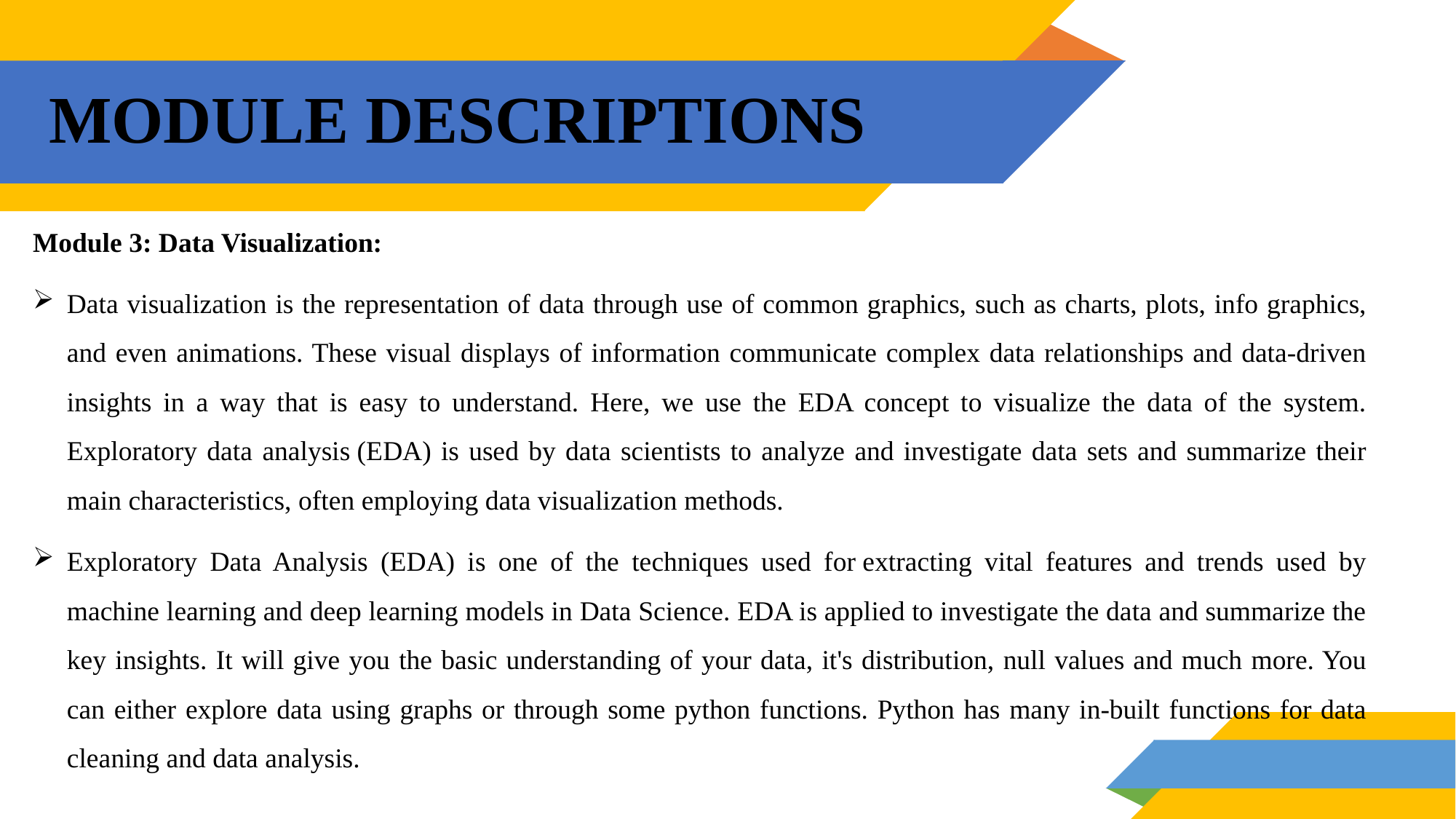

# MODULE DESCRIPTIONS
Module 3: Data Visualization:
Data visualization is the representation of data through use of common graphics, such as charts, plots, info graphics, and even animations. These visual displays of information communicate complex data relationships and data-driven insights in a way that is easy to understand. Here, we use the EDA concept to visualize the data of the system. Exploratory data analysis (EDA) is used by data scientists to analyze and investigate data sets and summarize their main characteristics, often employing data visualization methods.
Exploratory Data Analysis (EDA) is one of the techniques used for extracting vital features and trends used by machine learning and deep learning models in Data Science. EDA is applied to investigate the data and summarize the key insights. It will give you the basic understanding of your data, it's distribution, null values and much more. You can either explore data using graphs or through some python functions. Python has many in-built functions for data cleaning and data analysis.